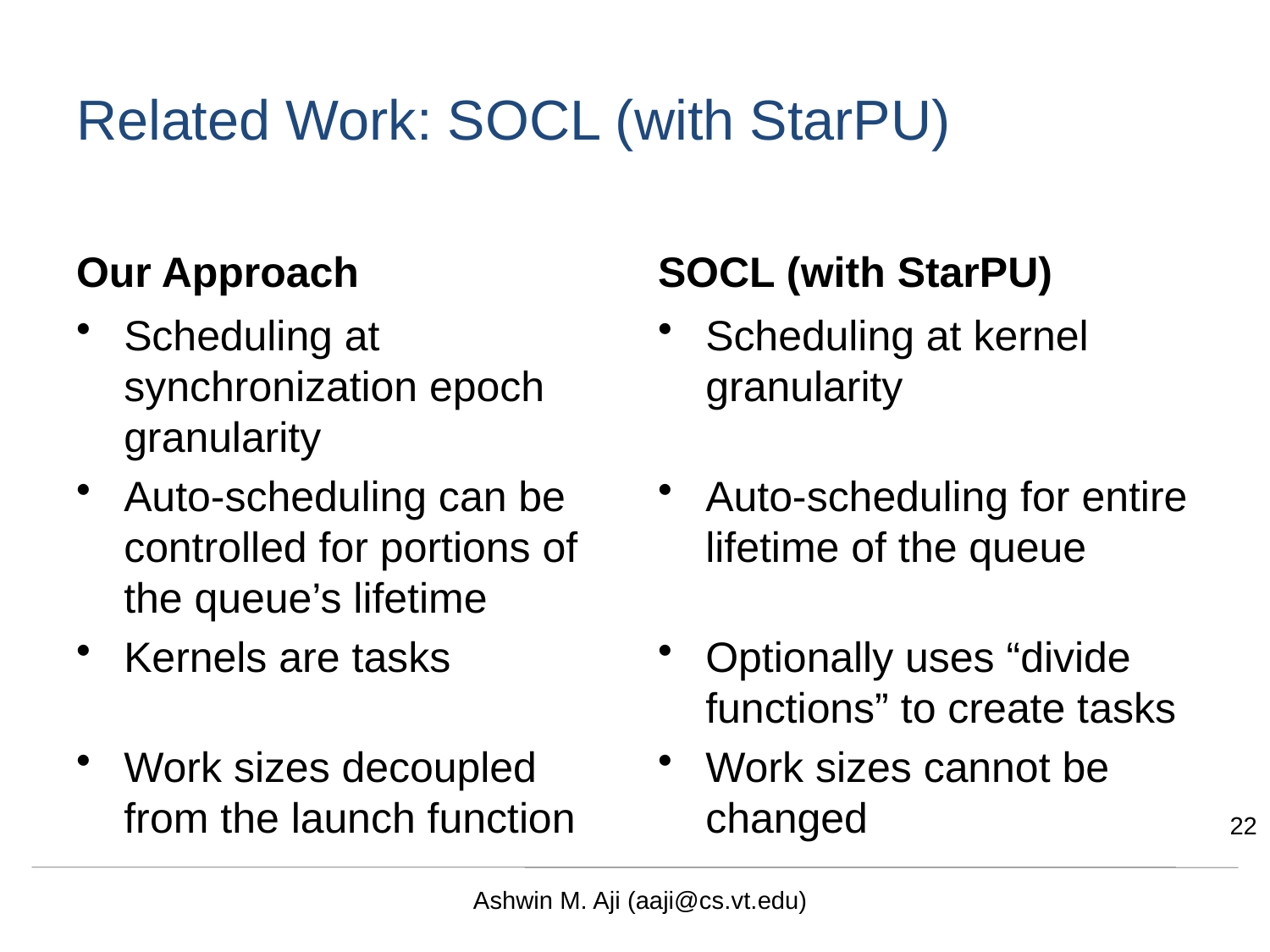

# Related Work: SOCL (with StarPU)
Our Approach
SOCL (with StarPU)
Scheduling at synchronization epoch granularity
Auto-scheduling can be controlled for portions of the queue’s lifetime
Kernels are tasks
Work sizes decoupled from the launch function
Scheduling at kernel granularity
Auto-scheduling for entire lifetime of the queue
Optionally uses “divide functions” to create tasks
Work sizes cannot be changed
22
Ashwin M. Aji (aaji@cs.vt.edu)